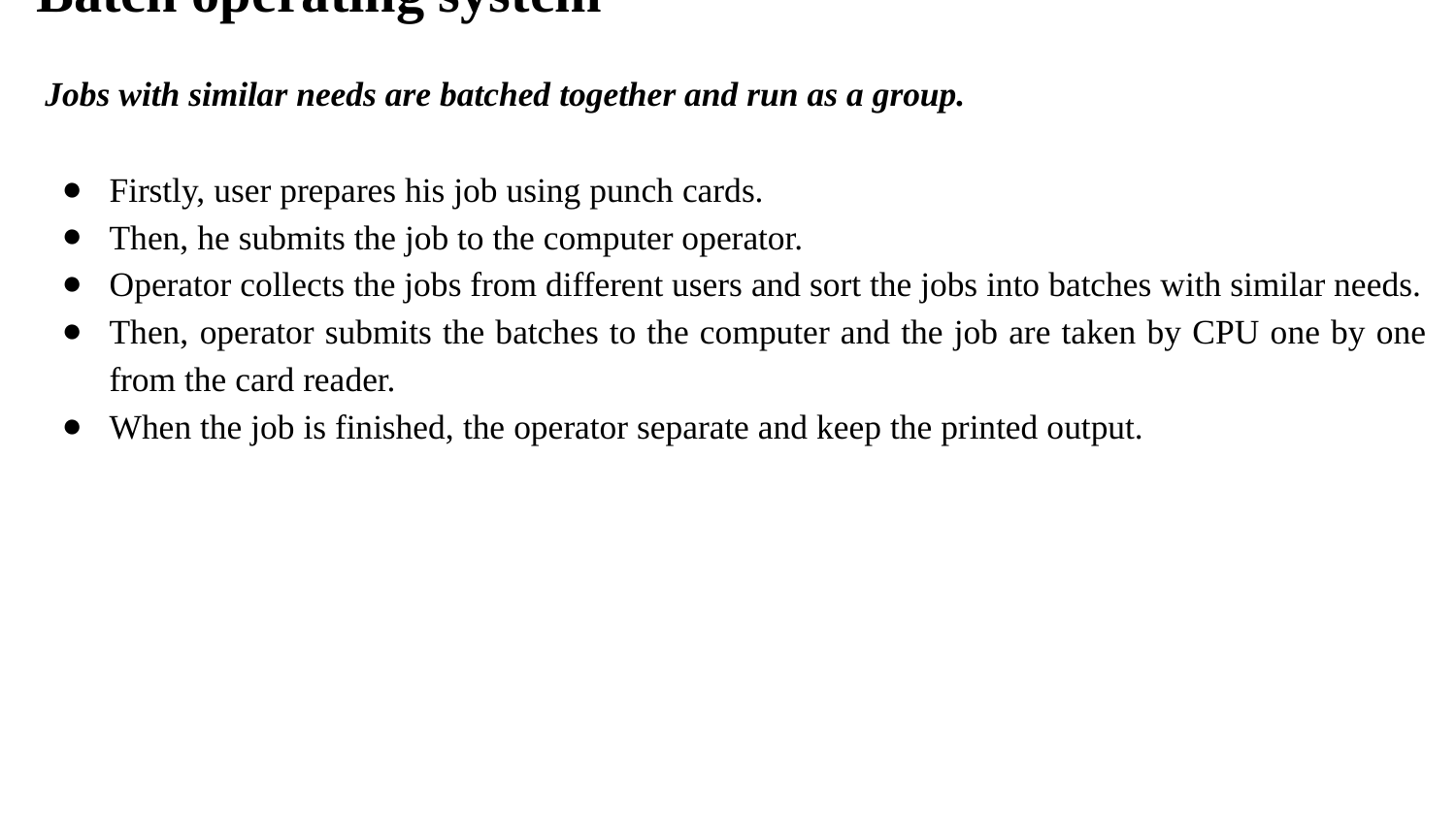

Batch operating system
 Jobs with similar needs are batched together and run as a group.
Firstly, user prepares his job using punch cards.
Then, he submits the job to the computer operator.
Operator collects the jobs from different users and sort the jobs into batches with similar needs.
Then, operator submits the batches to the computer and the job are taken by CPU one by one from the card reader.
When the job is finished, the operator separate and keep the printed output.